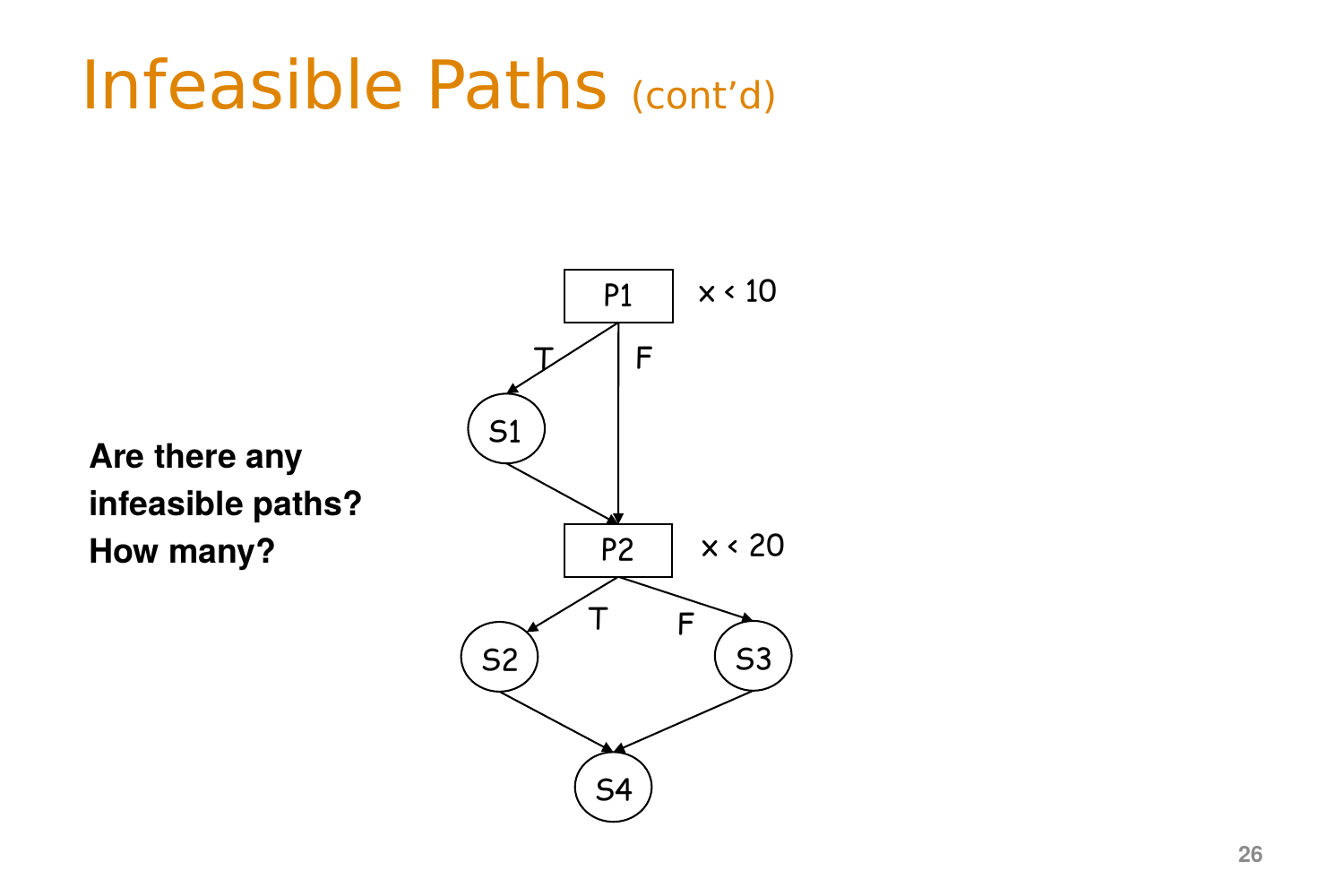

# Infeasible Paths (cont’d)
x < 10
P1
F
T

S1
Are there any
infeasible paths?
How many?
x < 20
P2
T
F

S3
S2

S4
26